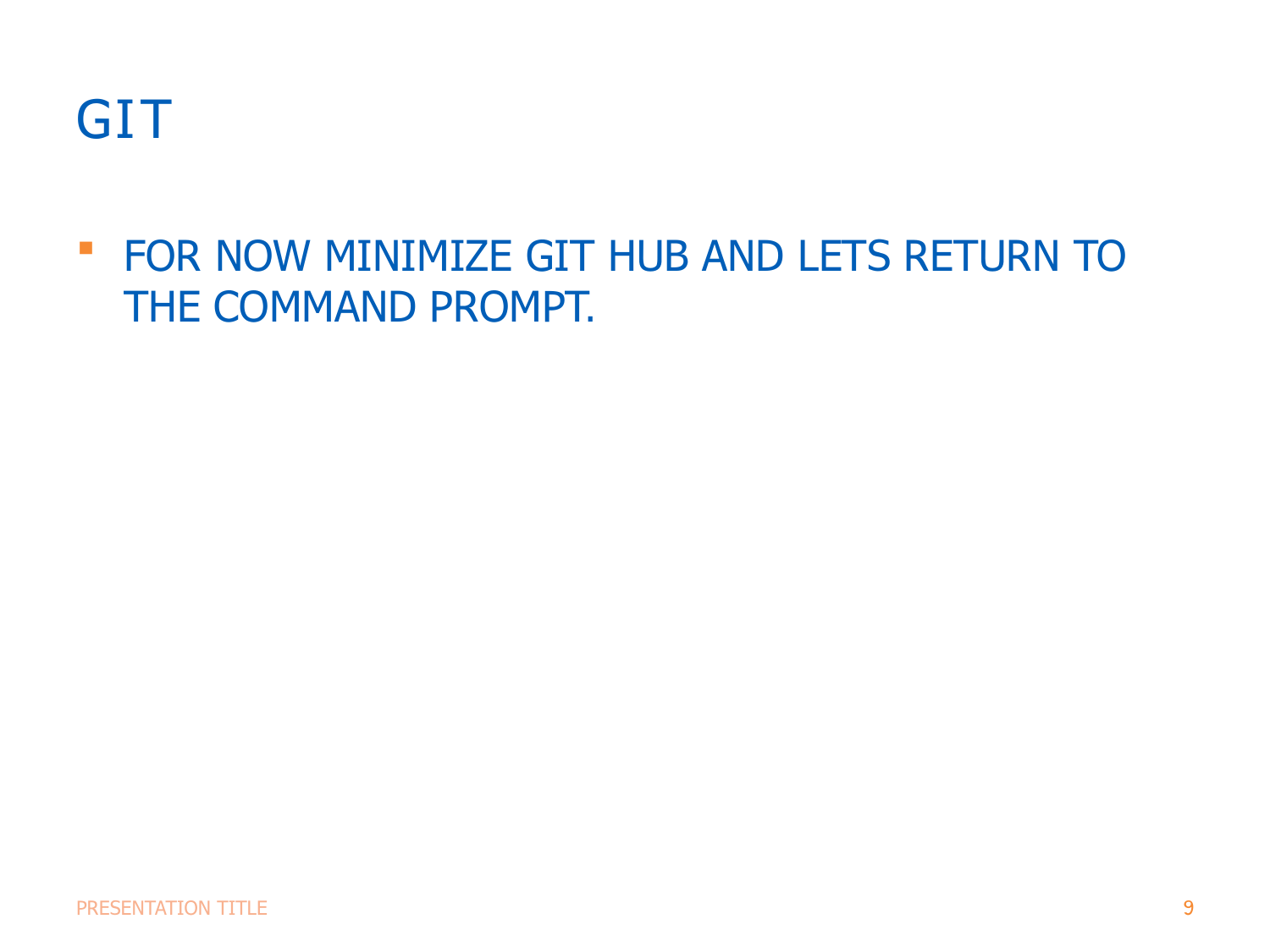

# Git
For now minimize Git Hub and lets return to the command prompt.
Presentation Title
9